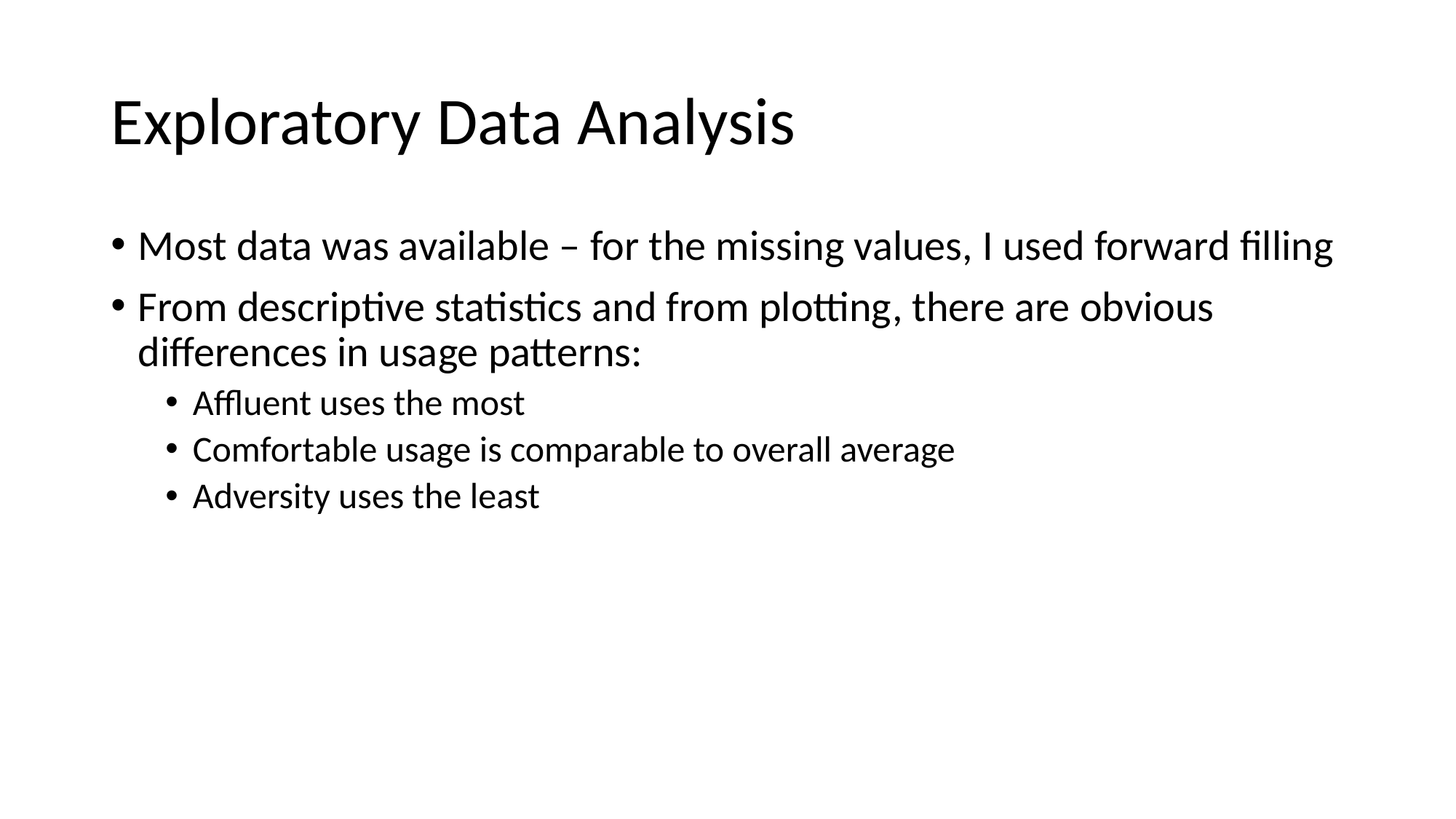

# Exploratory Data Analysis
Most data was available – for the missing values, I used forward filling
From descriptive statistics and from plotting, there are obvious differences in usage patterns:
Affluent uses the most
Comfortable usage is comparable to overall average
Adversity uses the least